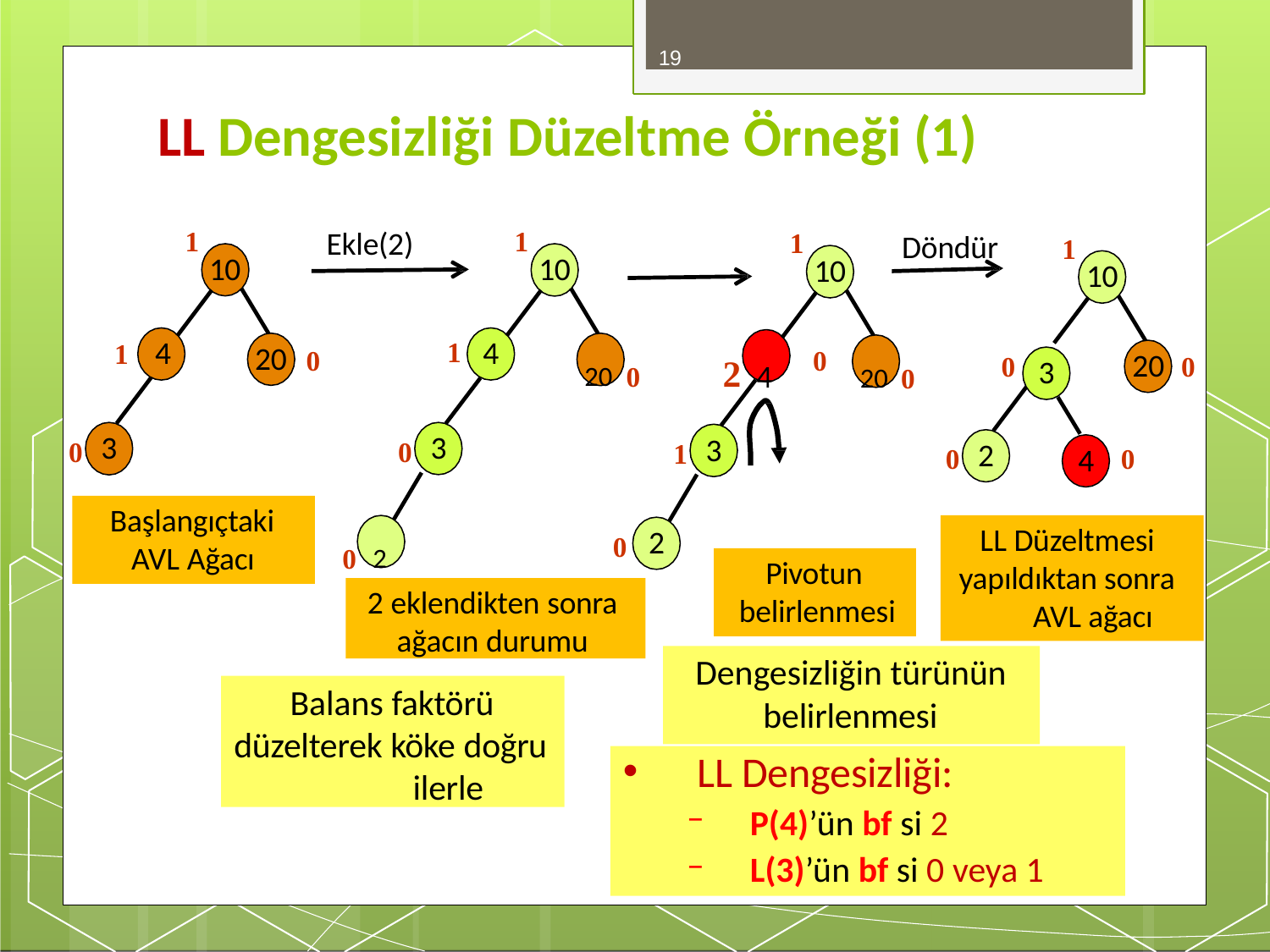

19
# LL Dengesizliği Düzeltme Örneği (1)
Ekle(2)
Döndür
1
10
1
10
1
10
1
10

2 4
1	4
4

1
20
20 0
20 0

0
0
20  0

0
3

3
3
3
0
0
2
1
4
0
0

Başlangıçtaki

LL Düzeltmesi yapıldıktan sonra
AVL ağacı
0  2
2
0
AVL Ağacı
Pivotun belirlenmesi
2 eklendikten sonra
ağacın durumu

Dengesizliğin türünün belirlenmesi
Balans faktörü düzelterek köke doğru
ilerle
LL Dengesizliği:

P(4)’ün bf si 2
L(3)’ün bf si 0 veya 1